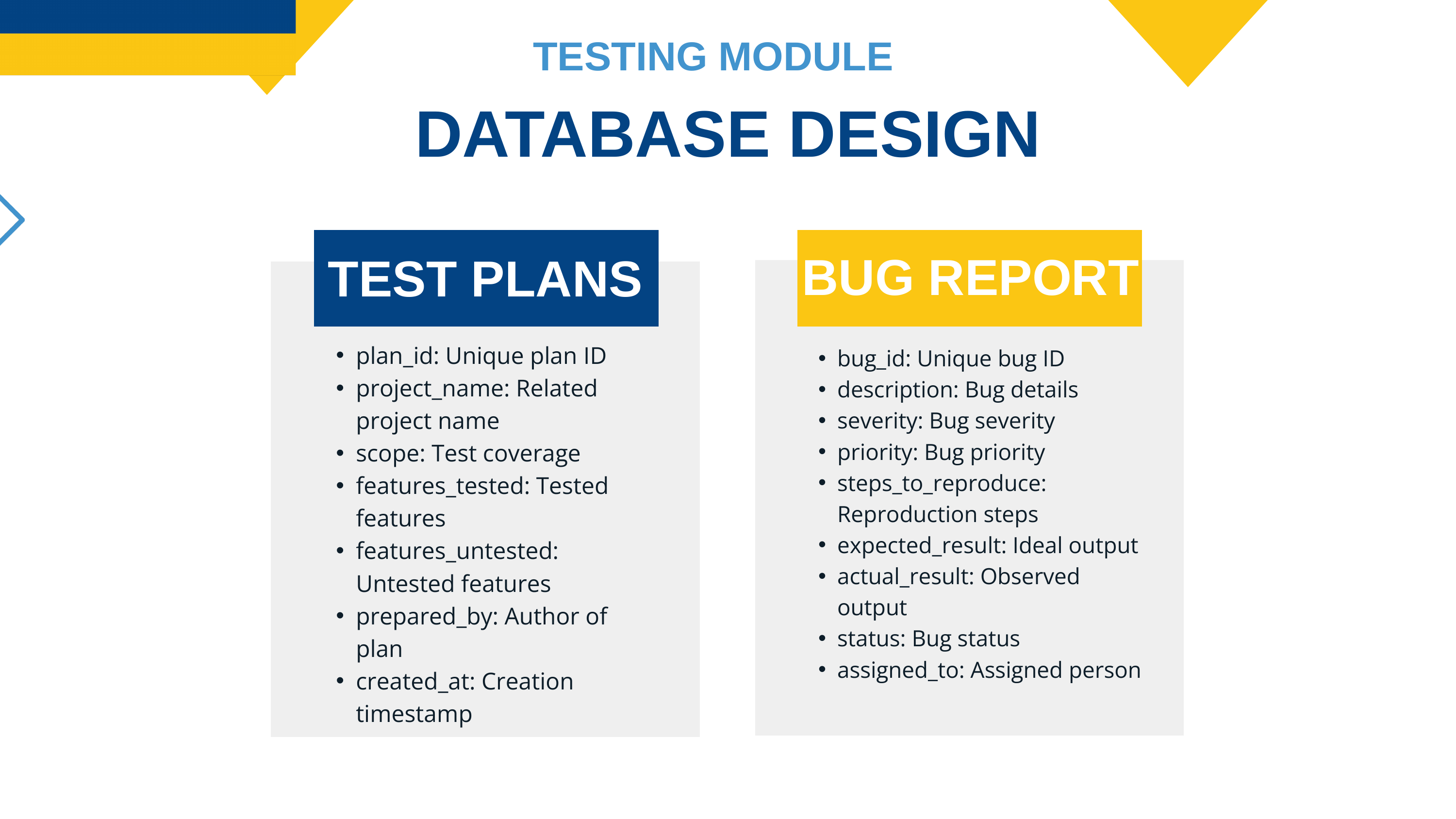

TESTING MODULE
DATABASE DESIGN

BUG REPORT
TEST PLANS

plan_id: Unique plan ID
project_name: Related project name
scope: Test coverage
features_tested: Tested features
features_untested: Untested features
prepared_by: Author of plan
created_at: Creation timestamp
bug_id: Unique bug ID
description: Bug details
severity: Bug severity
priority: Bug priority
steps_to_reproduce: Reproduction steps
expected_result: Ideal output
actual_result: Observed output
status: Bug status
assigned_to: Assigned person